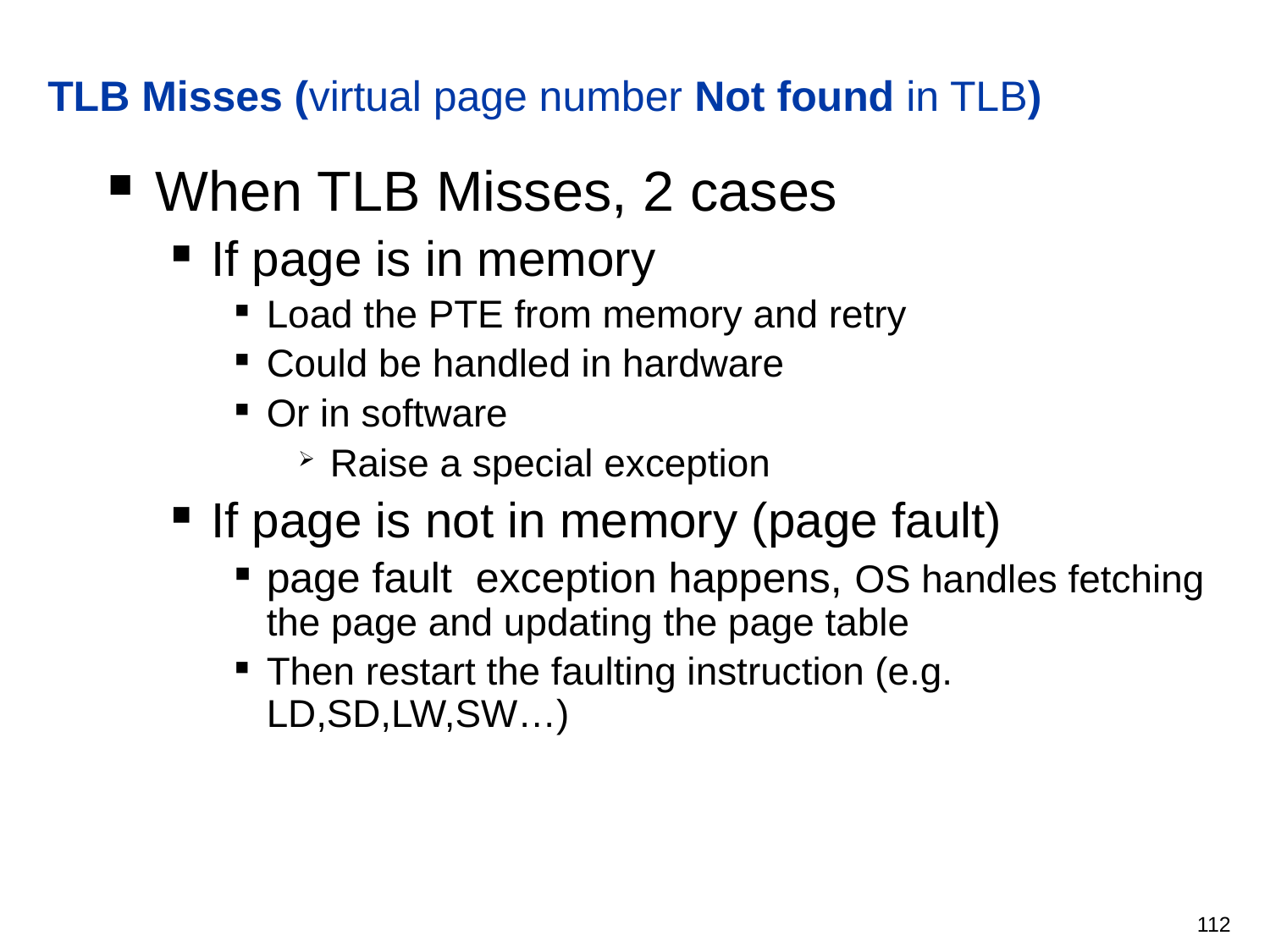

# TLB Misses (virtual page number Not found in TLB)
When TLB Misses, 2 cases
If page is in memory
Load the PTE from memory and retry
Could be handled in hardware
Or in software
Raise a special exception
If page is not in memory (page fault)
page fault  exception happens, OS handles fetching the page and updating the page table
Then restart the faulting instruction (e.g. LD,SD,LW,SW…)
112